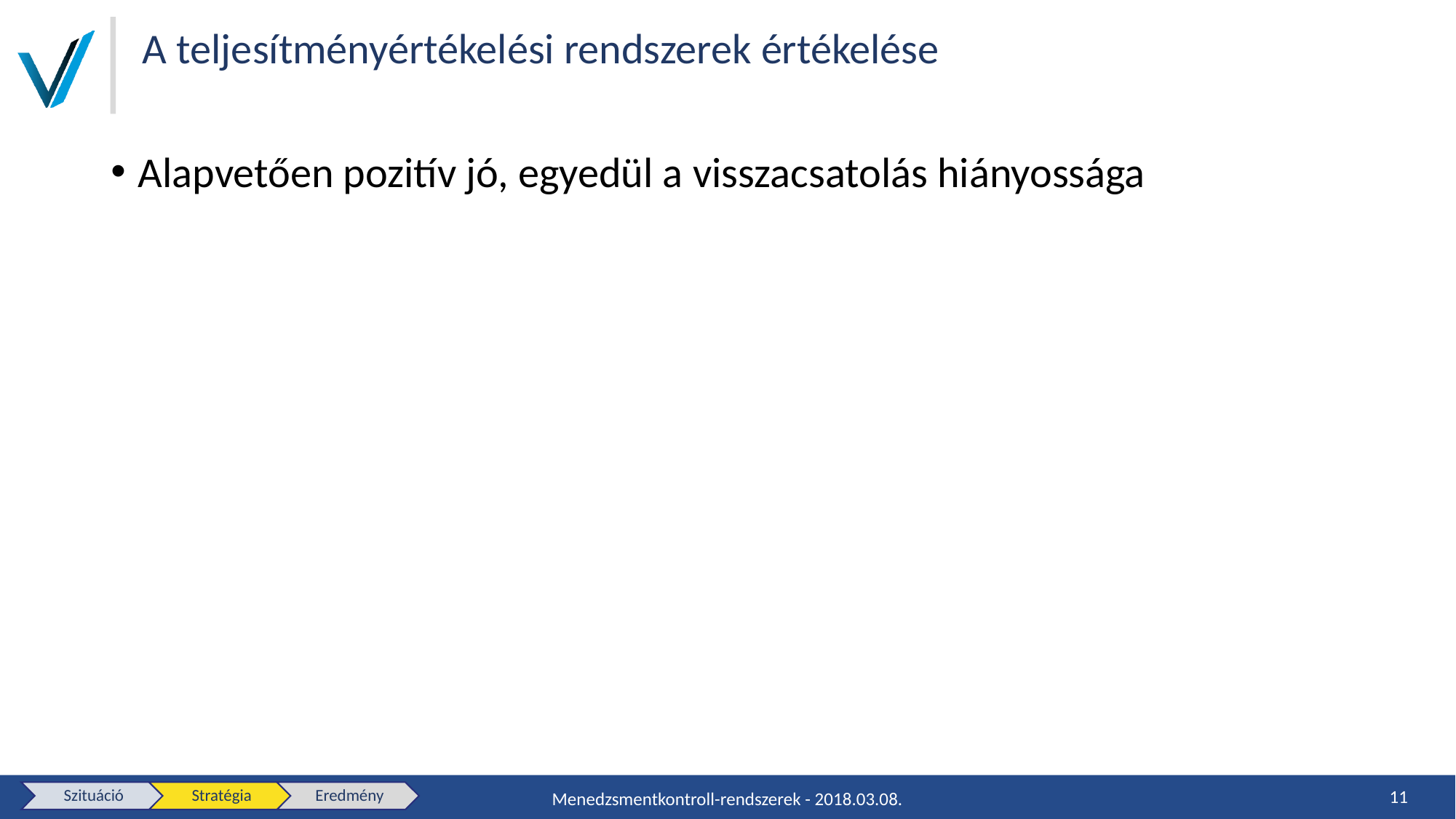

# A teljesítményértékelési rendszerek értékelése
Alapvetően pozitív jó, egyedül a visszacsatolás hiányossága
11
Menedzsmentkontroll-rendszerek - 2018.03.08.
Szituáció
Stratégia
Eredmény